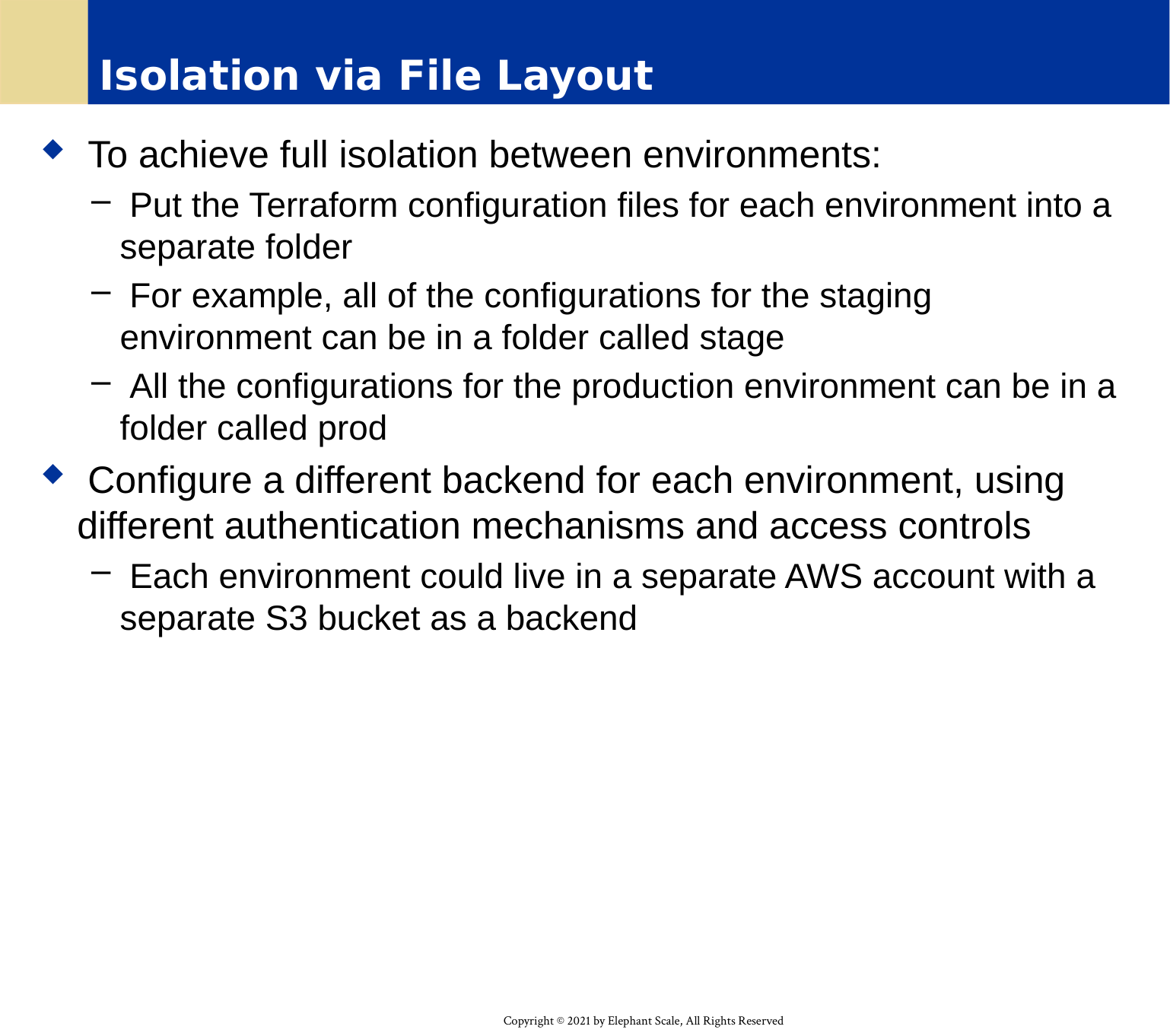

# Isolation via File Layout
 To achieve full isolation between environments:
 Put the Terraform configuration files for each environment into a separate folder
 For example, all of the configurations for the staging environment can be in a folder called stage
 All the configurations for the production environment can be in a folder called prod
 Configure a different backend for each environment, using different authentication mechanisms and access controls
 Each environment could live in a separate AWS account with a separate S3 bucket as a backend
Copyright © 2021 by Elephant Scale, All Rights Reserved